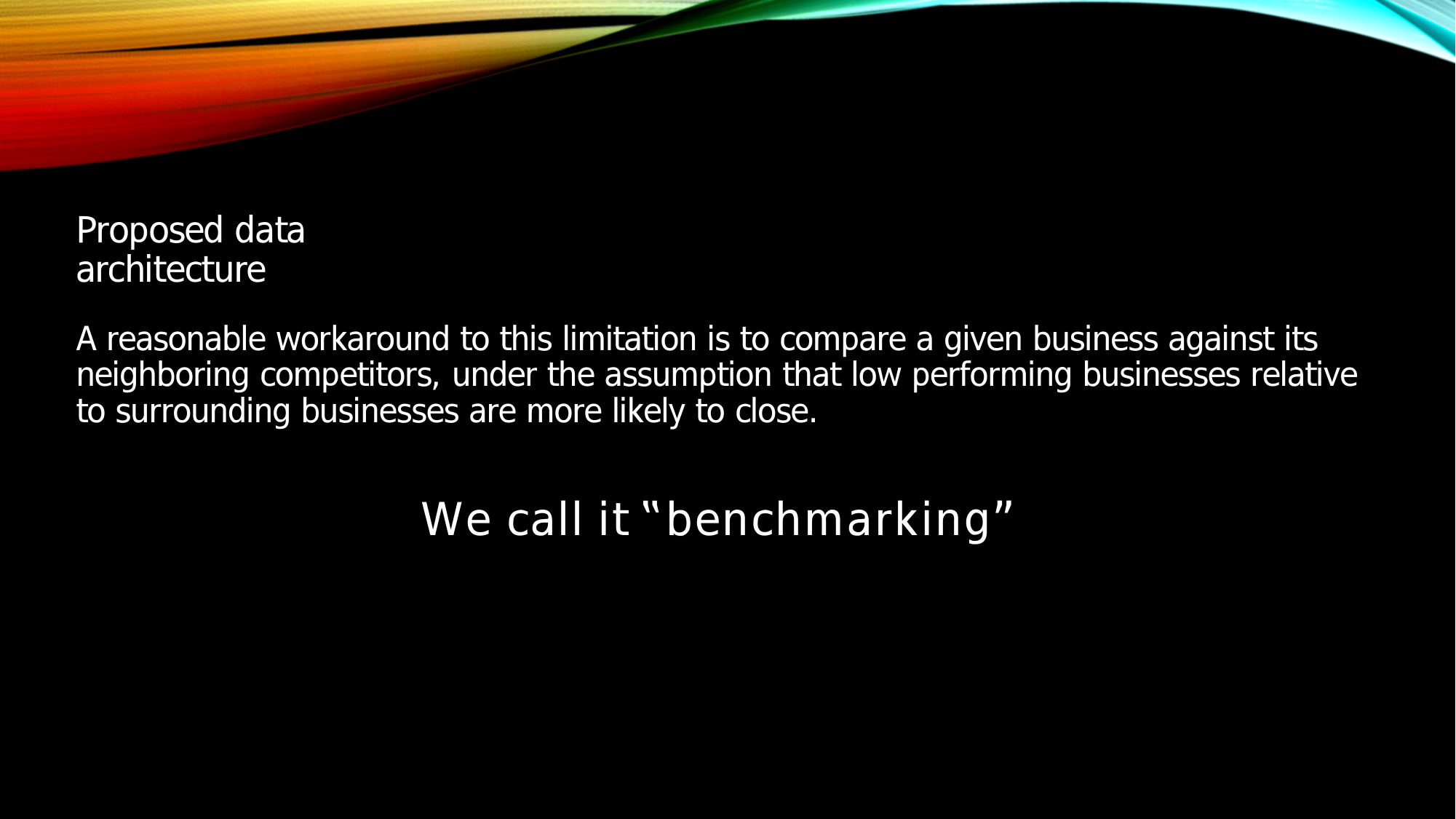

Proposed data
architecture
A reasonable workaround to this limitation is to compare a given business against its neighboring competitors, under the assumption that low performing businesses relative to surrounding businesses are more likely to close.

We call it “benchmarking”